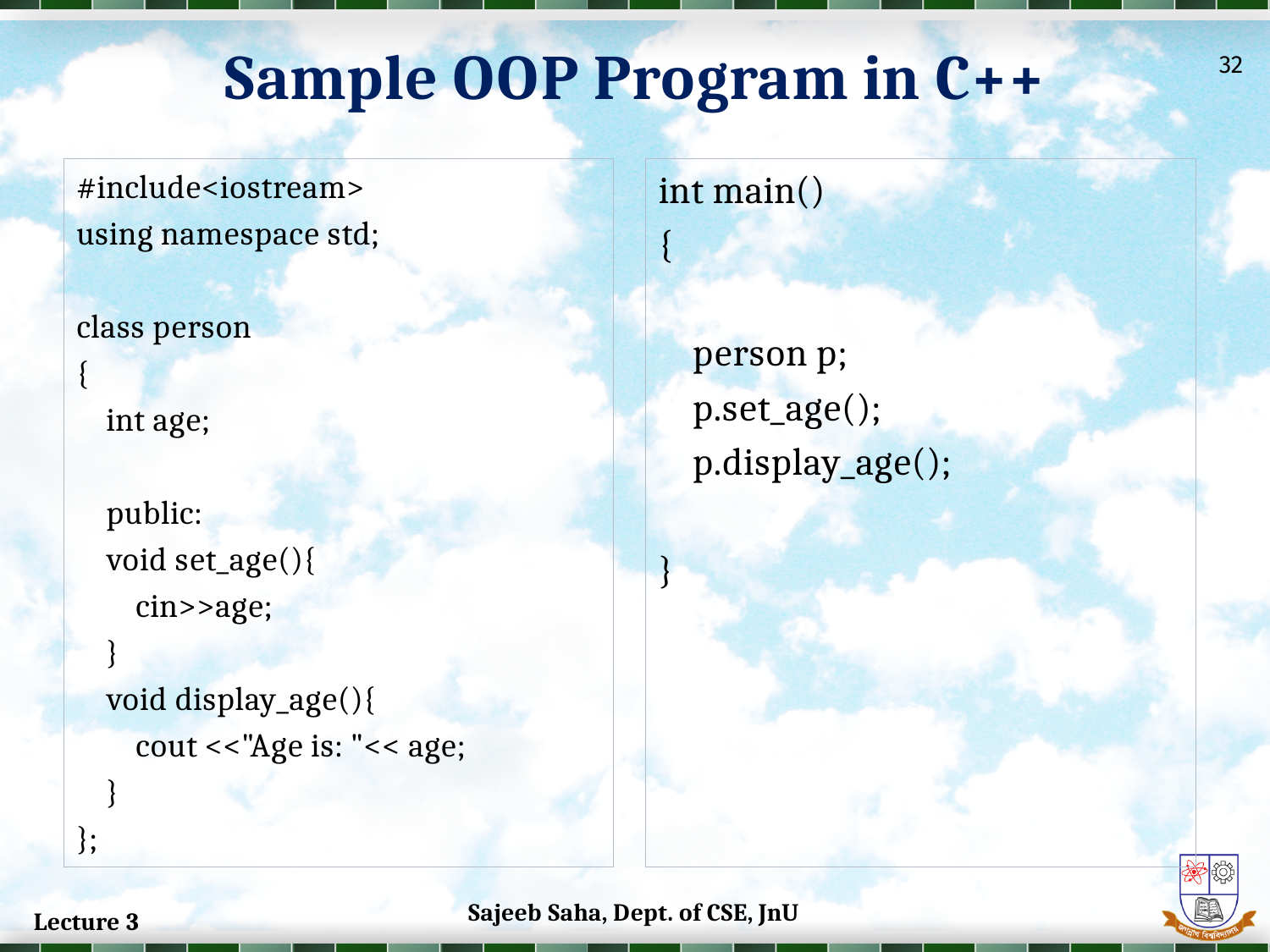

Sample OOP Program in C++
32
#include<iostream>
using namespace std;

class person
{
    int age;

    public:
    void set_age(){
        cin>>age;
    }
    void display_age(){
        cout <<"Age is: "<< age;
    }
};
int main()
{

    person p;
    p.set_age();
    p.display_age();

}

Sajeeb Saha, Dept. of CSE, JnU